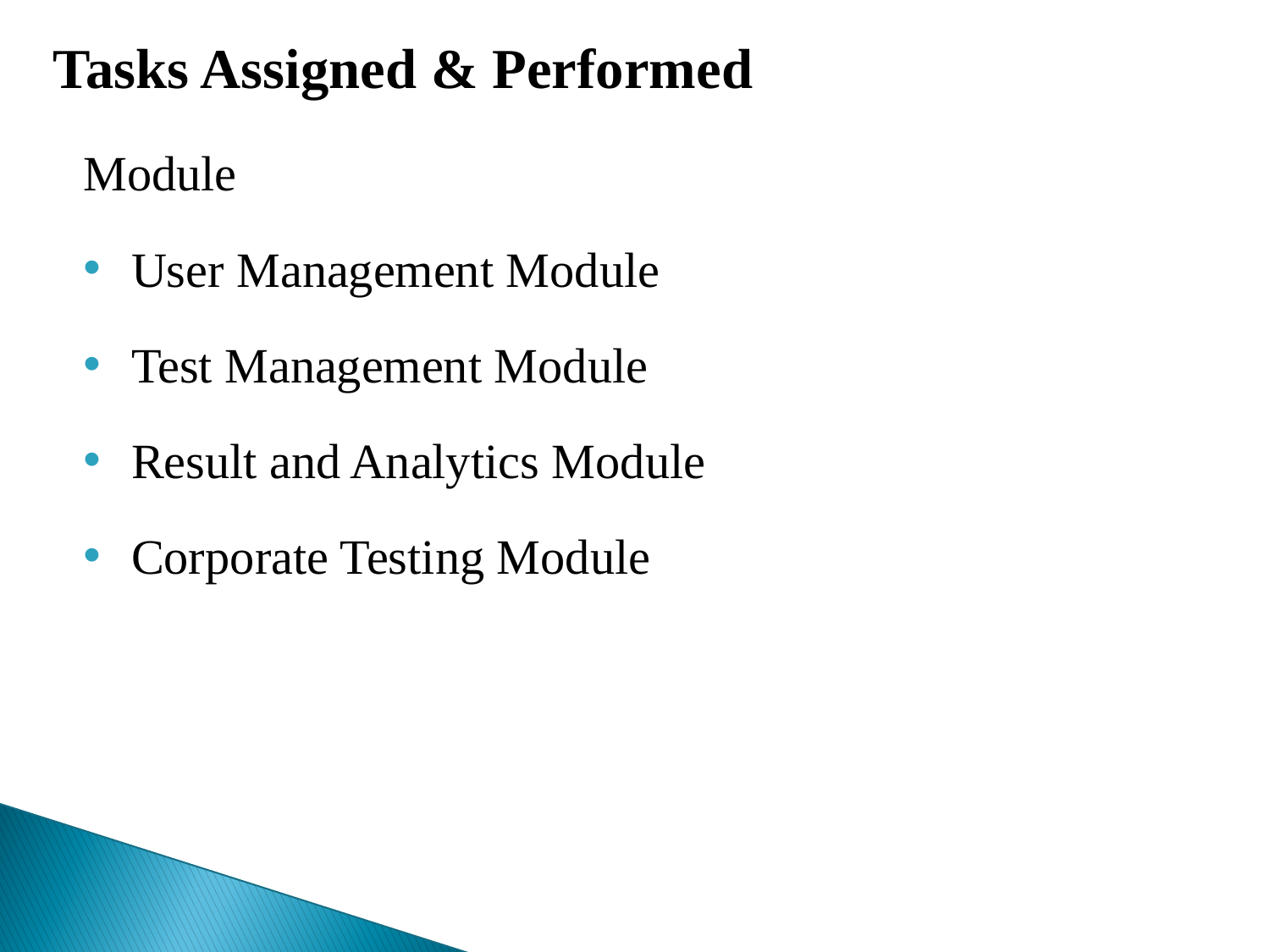

Tasks Assigned & Performed
Module
User Management Module
Test Management Module
Result and Analytics Module
Corporate Testing Module